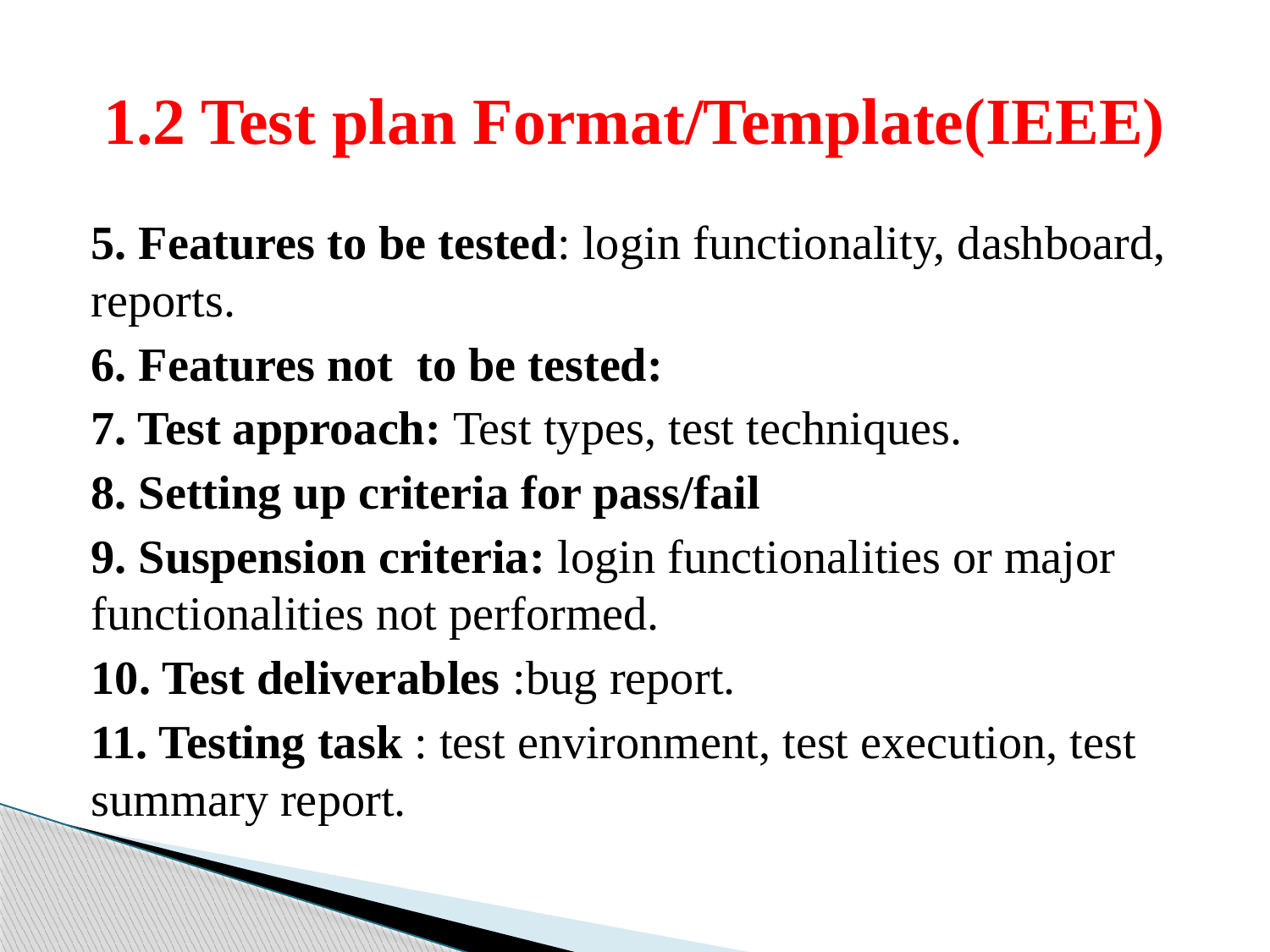

# 1.2 Test plan Format/Template(IEEE)
5. Features to be tested: login functionality, dashboard, reports.
6. Features not  to be tested:
7. Test approach: Test types, test techniques.
8. Setting up criteria for pass/fail
9. Suspension criteria: login functionalities or major functionalities not performed.
10. Test deliverables :bug report.
11. Testing task : test environment, test execution, test summary report.